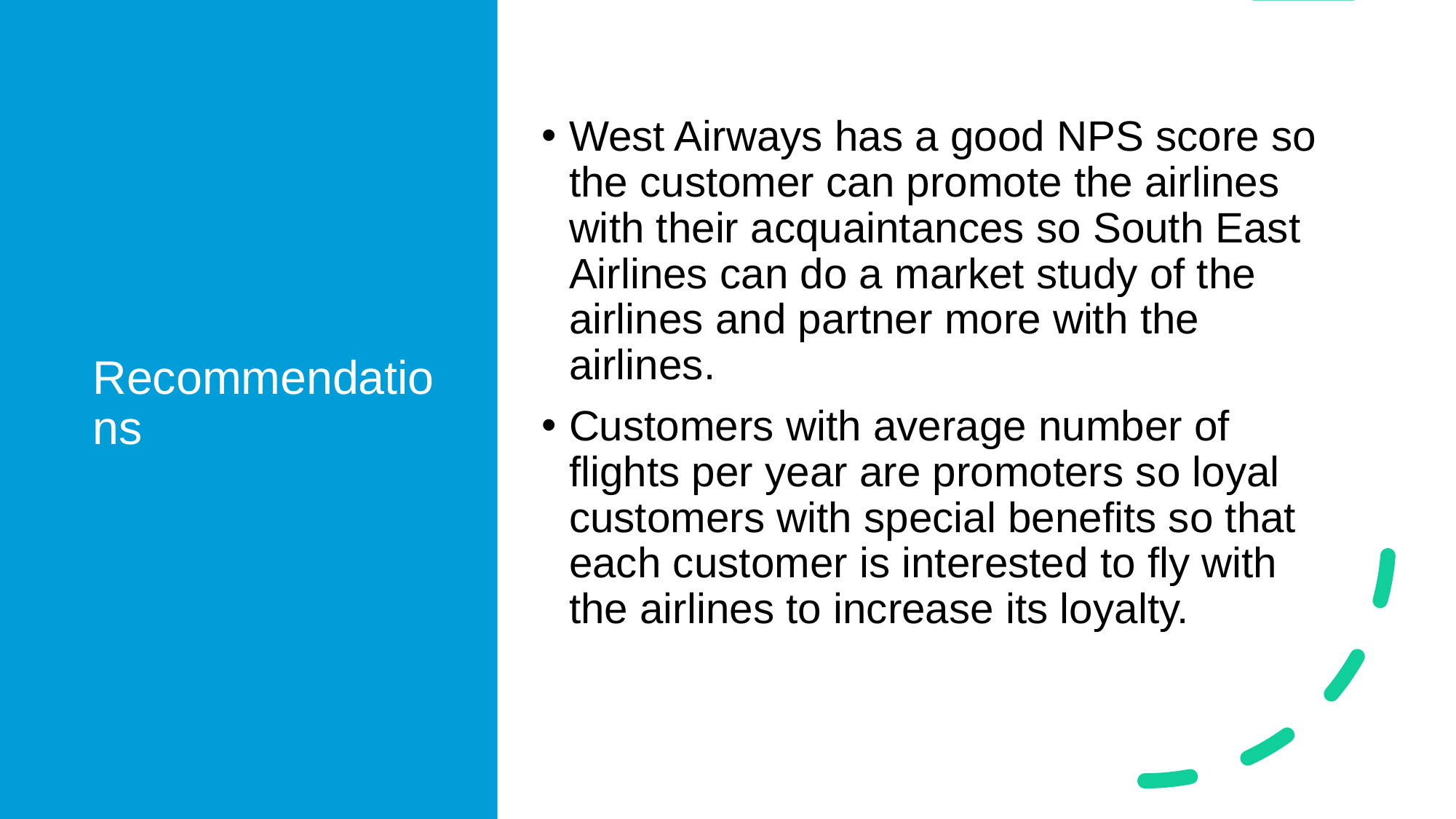

# Recommendations
West Airways has a good NPS score so the customer can promote the airlines with their acquaintances so South East Airlines can do a market study of the airlines and partner more with the airlines.
Customers with average number of flights per year are promoters so loyal customers with special benefits so that each customer is interested to fly with the airlines to increase its loyalty.